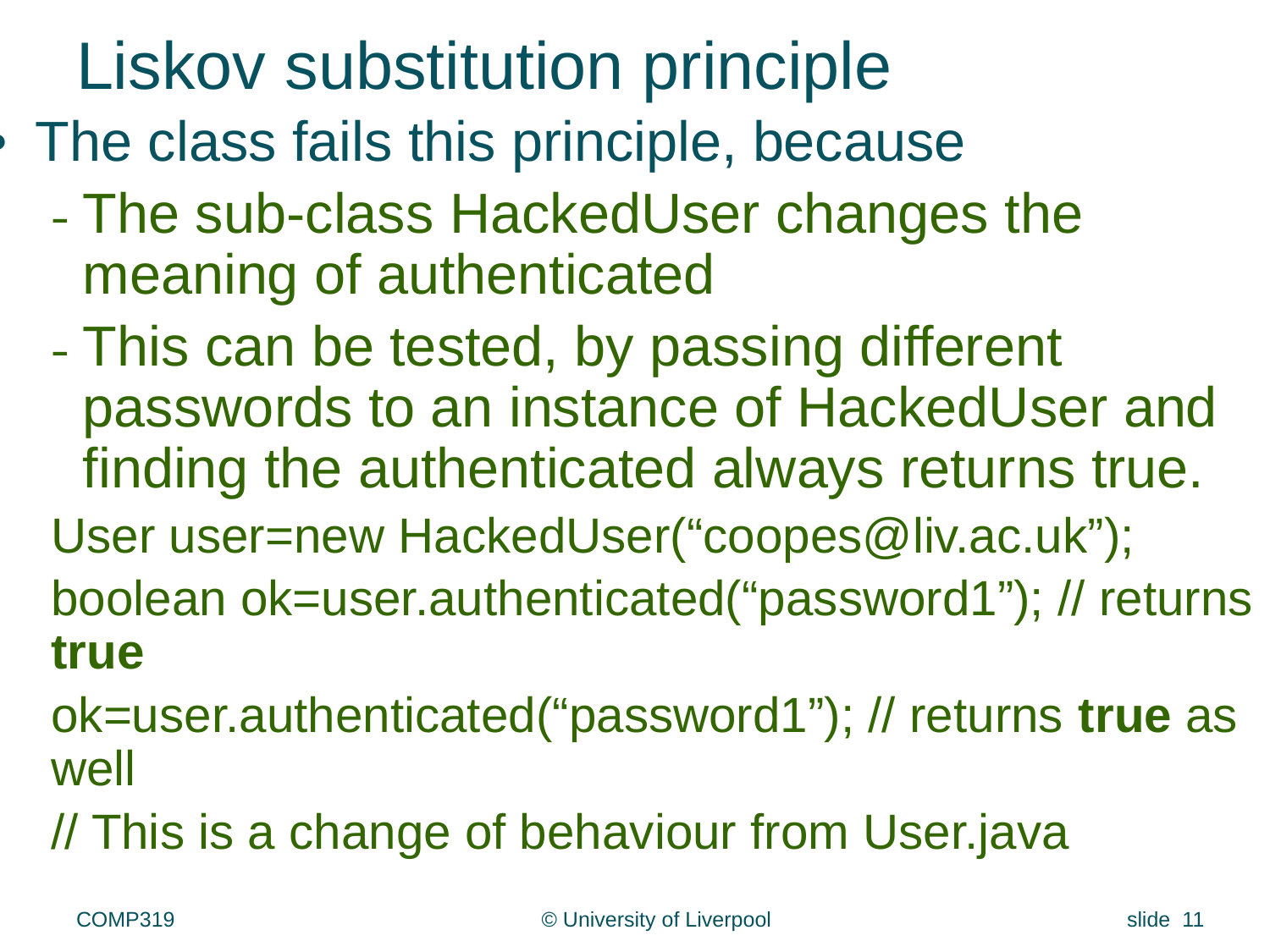

# Liskov substitution principle
The class fails this principle, because
The sub-class HackedUser changes the meaning of authenticated
This can be tested, by passing different passwords to an instance of HackedUser and finding the authenticated always returns true.
User user=new HackedUser(“coopes@liv.ac.uk”);
boolean ok=user.authenticated(“password1”); // returns true
ok=user.authenticated(“password1”); // returns true as well
// This is a change of behaviour from User.java

COMP319
© University of Liverpool
slide  11